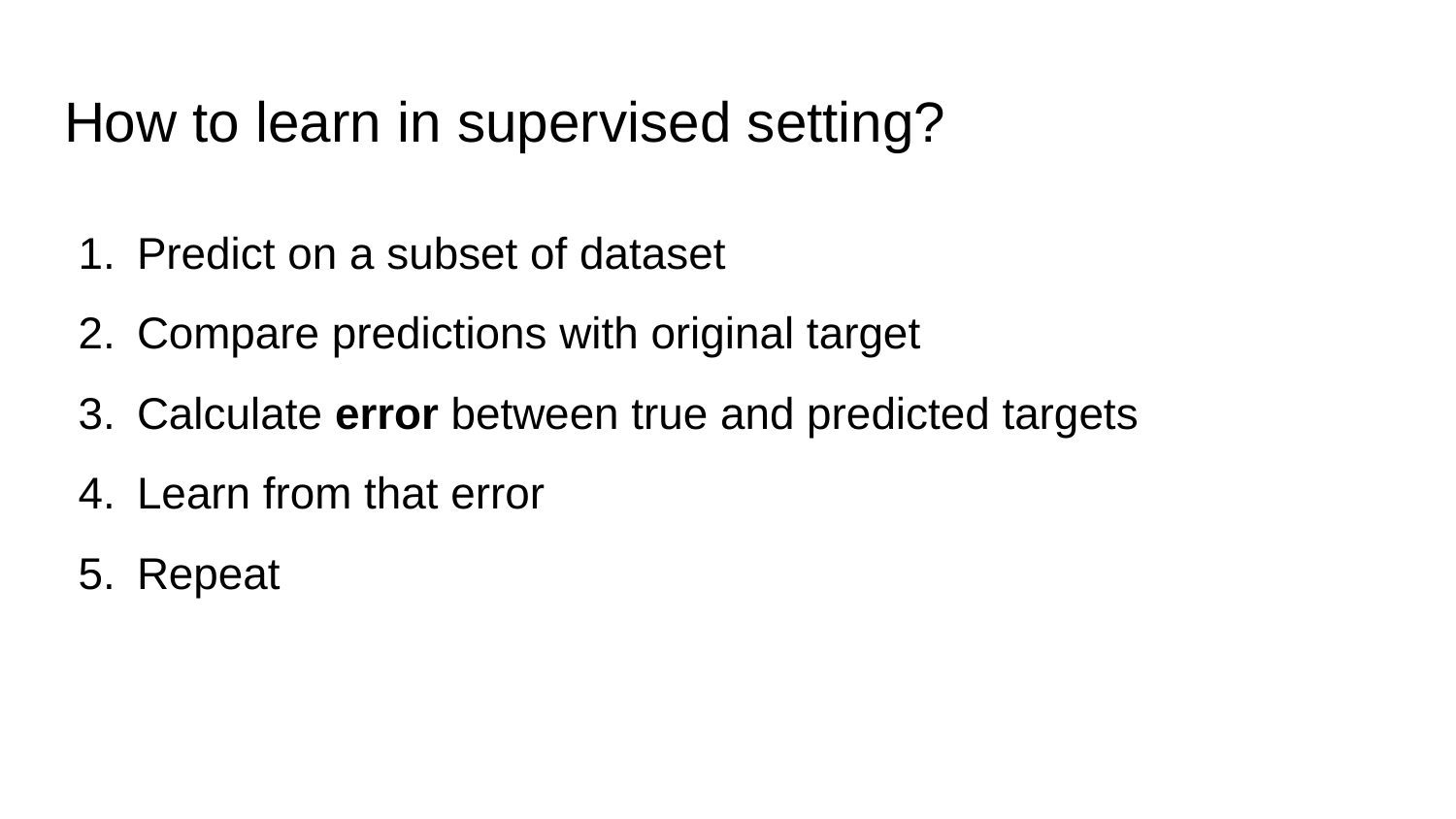

# How to learn in supervised setting?
Predict on a subset of dataset
Compare predictions with original target
Calculate error between true and predicted targets
Learn from that error
Repeat